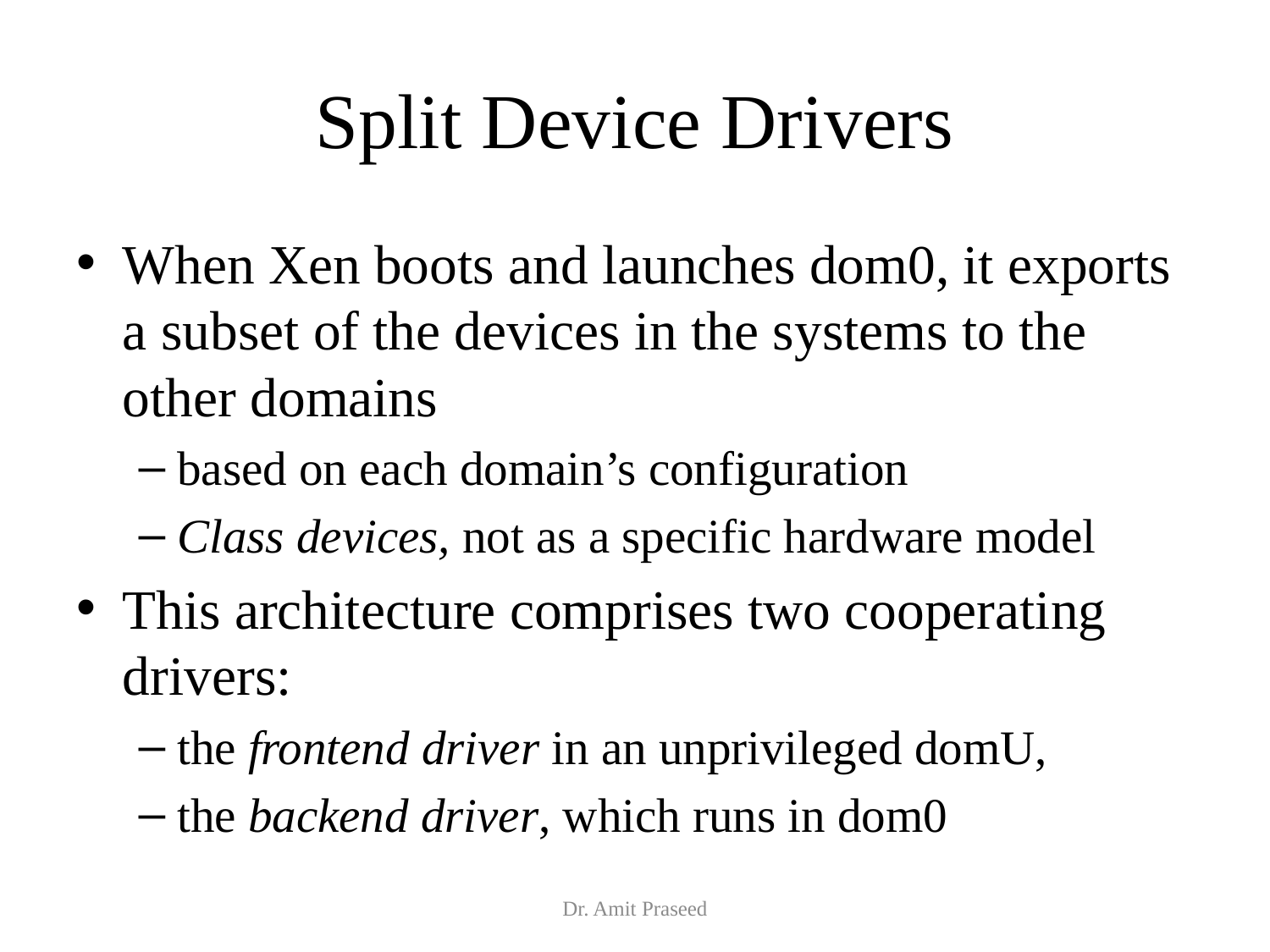

# Split Device Drivers
When Xen boots and launches dom0, it exports a subset of the devices in the systems to the other domains
based on each domain’s configuration
Class devices, not as a specific hardware model
This architecture comprises two cooperating drivers:
the frontend driver in an unprivileged domU,
the backend driver, which runs in dom0
Dr. Amit Praseed